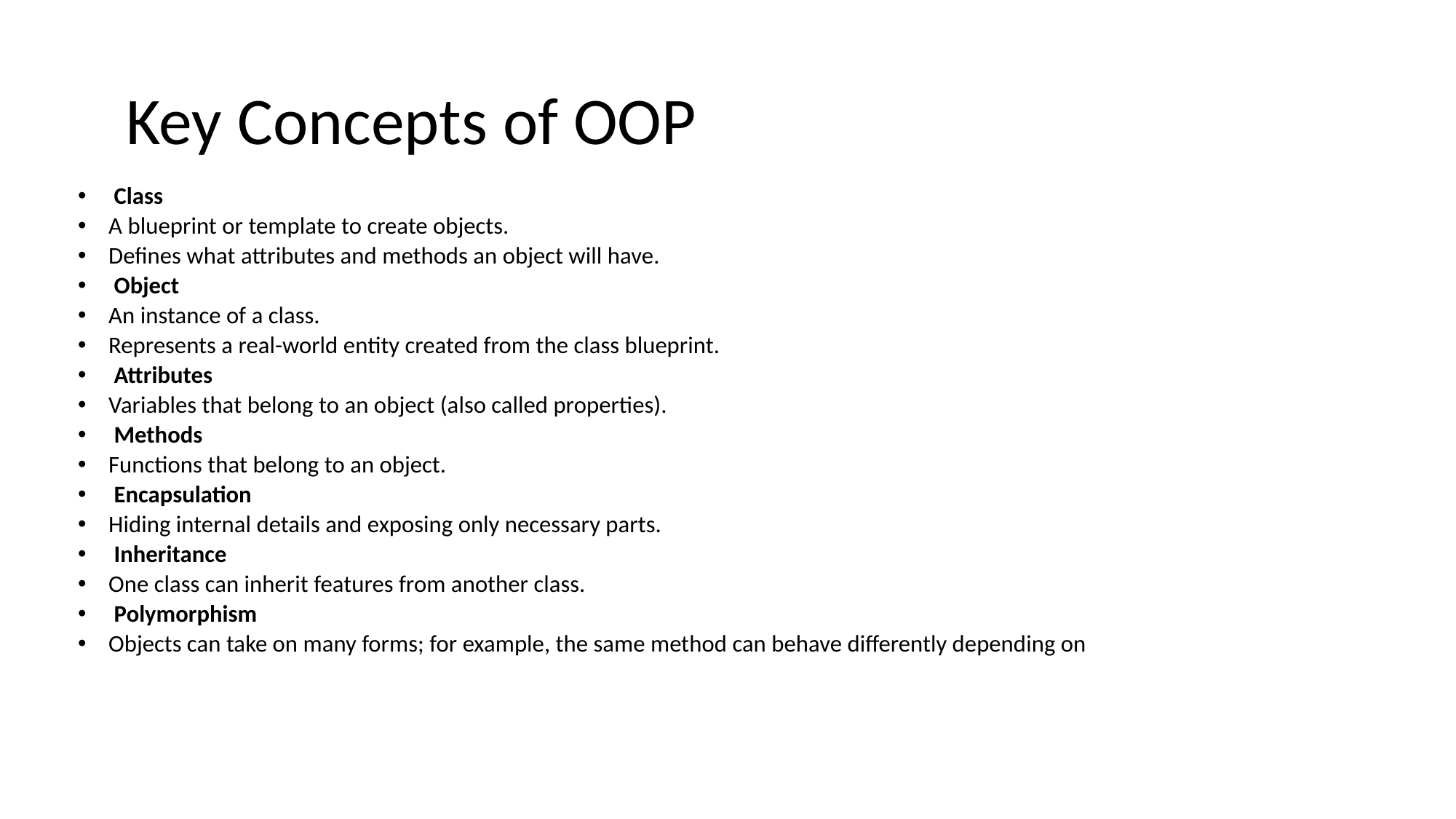

# Key Concepts of OOP

 Class
A blueprint or template to create objects.
Defines what attributes and methods an object will have.
 Object
An instance of a class.
Represents a real-world entity created from the class blueprint.
 Attributes
Variables that belong to an object (also called properties).
 Methods
Functions that belong to an object.
 Encapsulation
Hiding internal details and exposing only necessary parts.
 Inheritance
One class can inherit features from another class.
 Polymorphism
Objects can take on many forms; for example, the same method can behave differently depending on